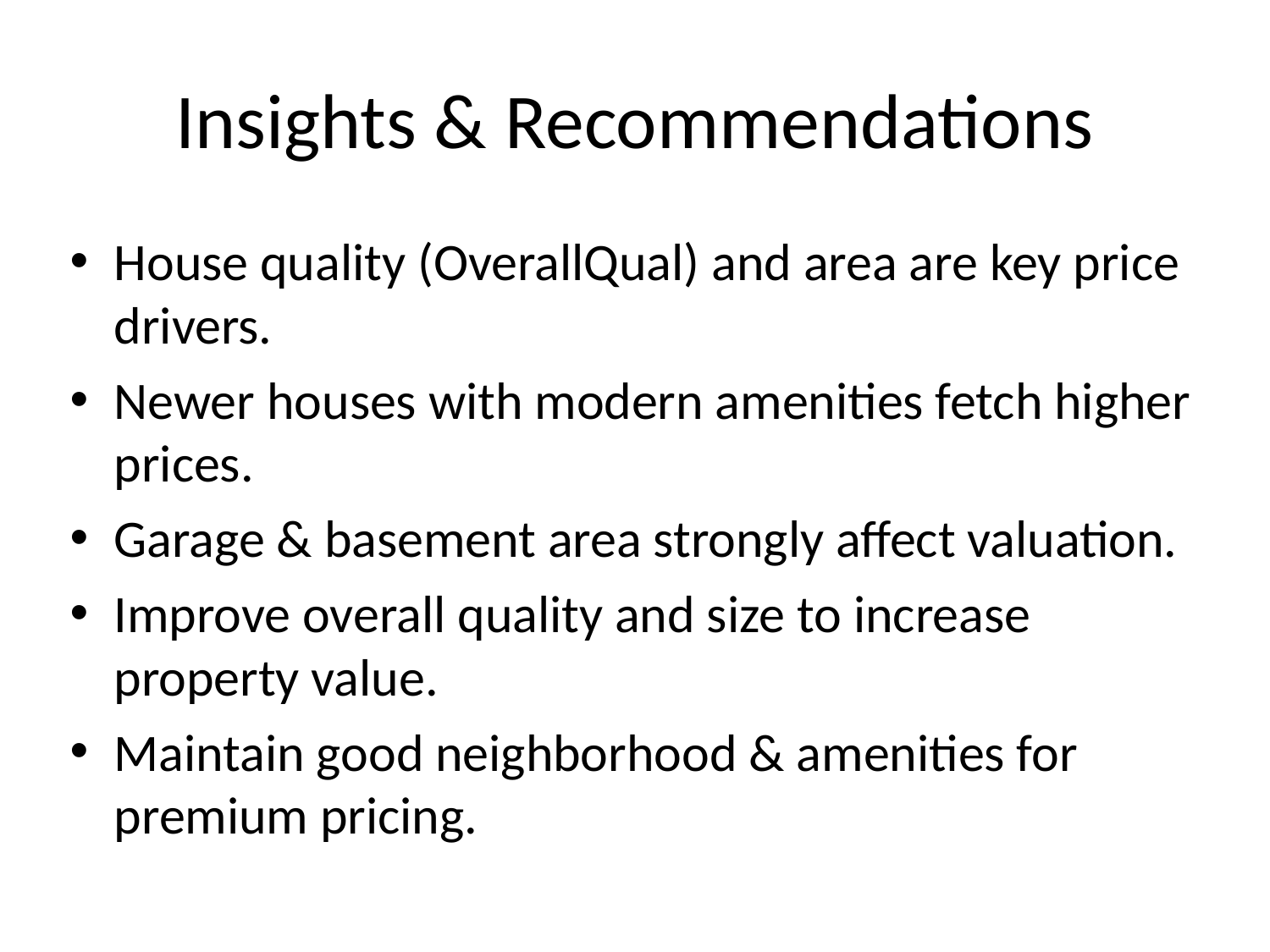

# Insights & Recommendations
House quality (OverallQual) and area are key price drivers.
Newer houses with modern amenities fetch higher prices.
Garage & basement area strongly affect valuation.
Improve overall quality and size to increase property value.
Maintain good neighborhood & amenities for premium pricing.